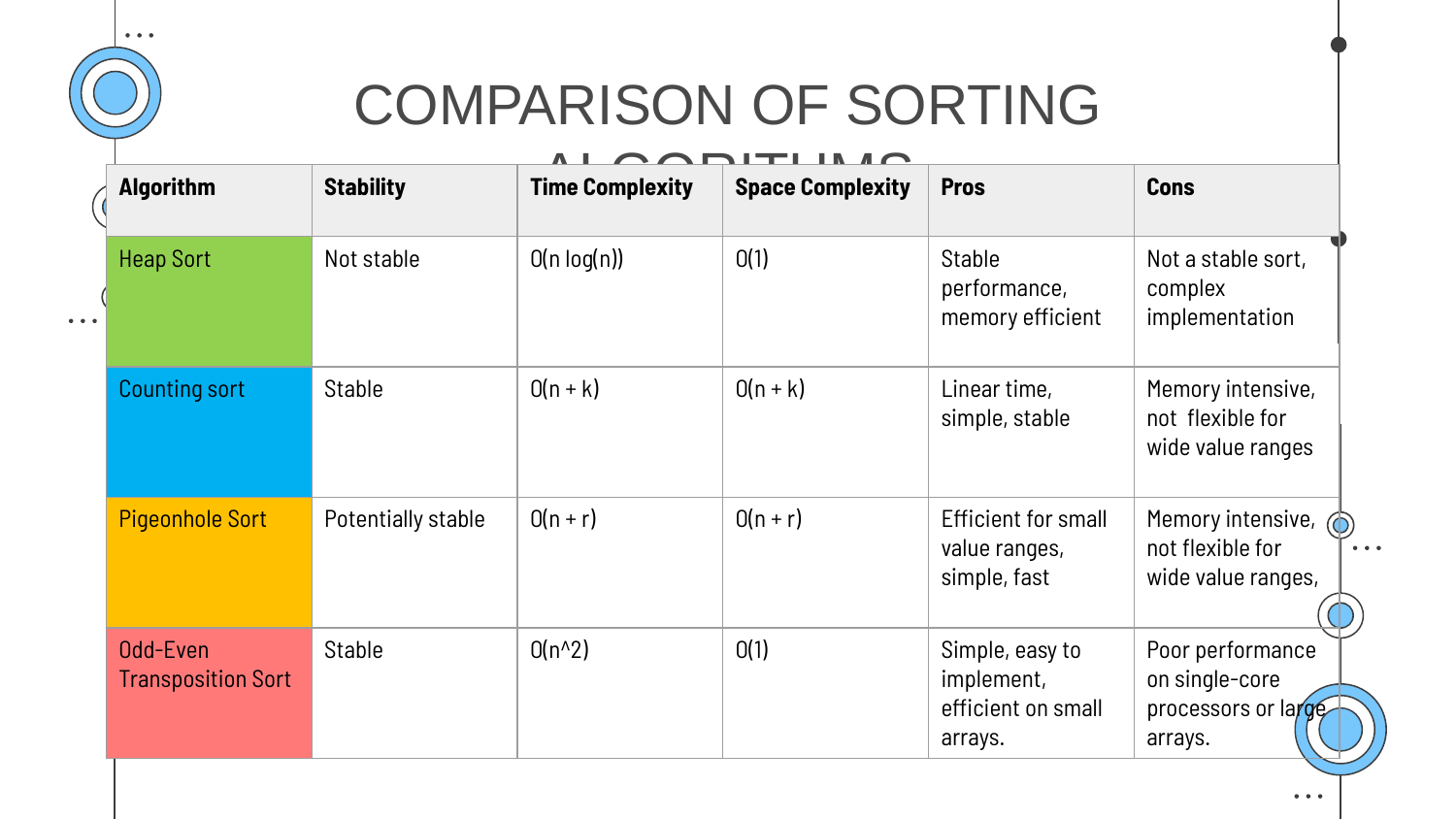

# COMPARISON OF SORTING ALGORITHMS
| Algorithm | Stability | Time Complexity | Space Complexity | Pros | Cons |
| --- | --- | --- | --- | --- | --- |
| Heap Sort | Not stable | O(n log(n)) | O(1) | Stable performance, memory efficient | Not a stable sort, complex implementation |
| Counting sort | Stable | O(n + k) | O(n + k) | Linear time, simple, stable | Memory intensive, not flexible for wide value ranges |
| Pigeonhole Sort | Potentially stable | O(n + r) | O(n + r) | Efficient for small value ranges, simple, fast | Memory intensive, not flexible for wide value ranges, |
| Odd-Even Transposition Sort | Stable | O(n^2) | O(1) | Simple, easy to implement, efficient on small arrays. | Poor performance on single-core processors or large arrays. |